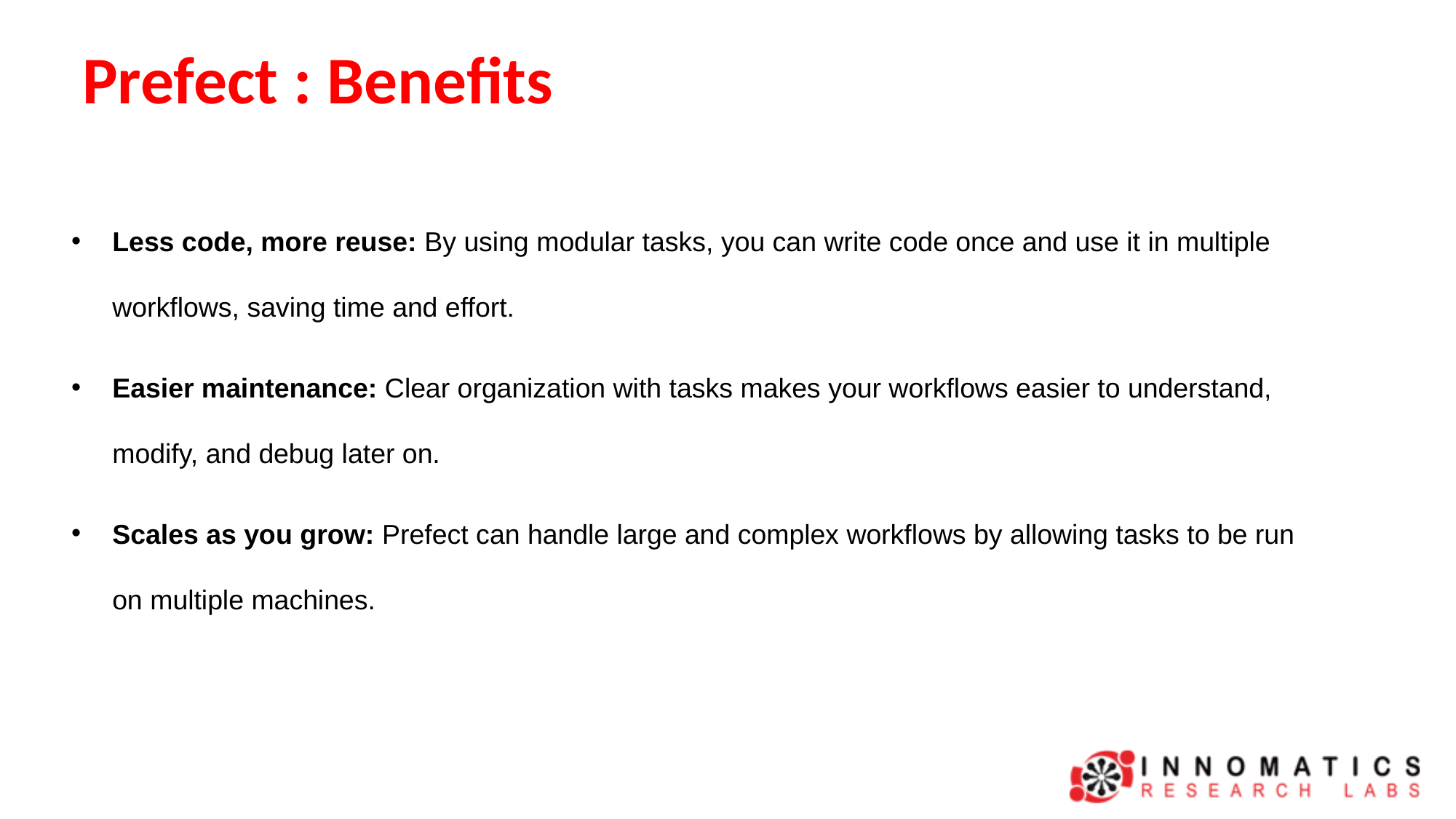

# Prefect : Benefits
Less code, more reuse: By using modular tasks, you can write code once and use it in multiple workflows, saving time and effort.
Easier maintenance: Clear organization with tasks makes your workflows easier to understand, modify, and debug later on.
Scales as you grow: Prefect can handle large and complex workflows by allowing tasks to be run on multiple machines.